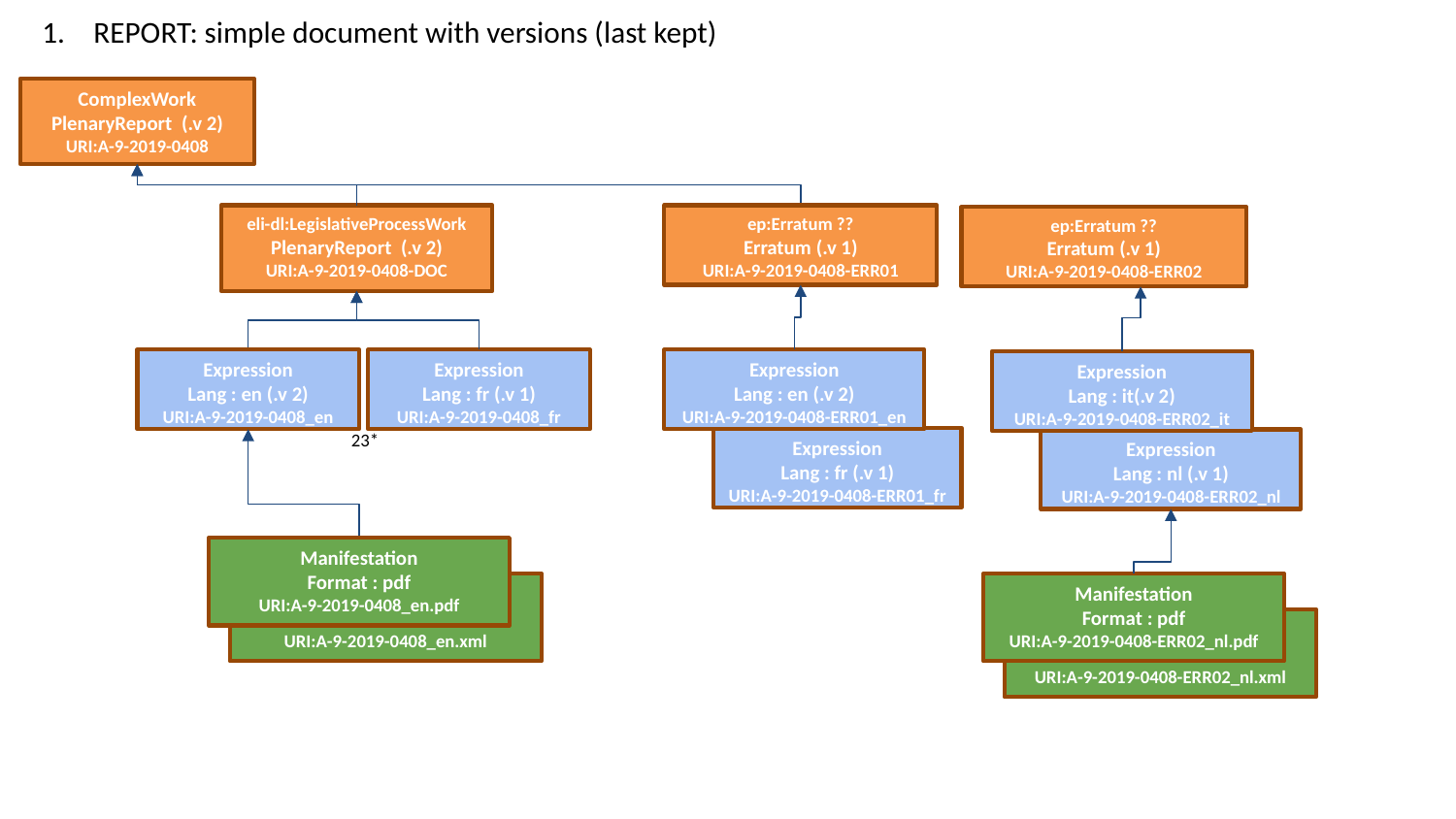

# REPORT: simple document with versions (last kept)
ComplexWork
PlenaryReport  (.v 2)
URI:A-9-2019-0408
eli-dl:LegislativeProcessWork
PlenaryReport  (.v 2)
URI:A-9-2019-0408-DOC

ep:Erratum ??
Erratum (.v 1)
URI:A-9-2019-0408-ERR01

ep:Erratum ??
Erratum (.v 1)
URI:A-9-2019-0408-ERR02

Expression
Lang : en (.v 2)
URI:A-9-2019-0408_en

_en
Expression
Lang : fr (.v 1)
URI:A-9-2019-0408_fr

_en
Expression
Lang : en (.v 2)
URI:A-9-2019-0408-ERR01_en
Expression
Lang : it(.v 2)
URI:A-9-2019-0408-ERR02_it
23*
Expression
Lang : fr (.v 1)
URI:A-9-2019-0408-ERR01_fr

_en
Expression
Lang : nl (.v 1)
URI:A-9-2019-0408-ERR02_nl

_en
Manifestation
Format : pdf
URI:A-9-2019-0408_en.pdf

Manifestation
Format : xml
URI:A-9-2019-0408_en.xml
Manifestation
Format : pdf
URI:A-9-2019-0408-ERR02_nl.pdf

Manifestation
Format : xml
URI:A-9-2019-0408-ERR02_nl.xml